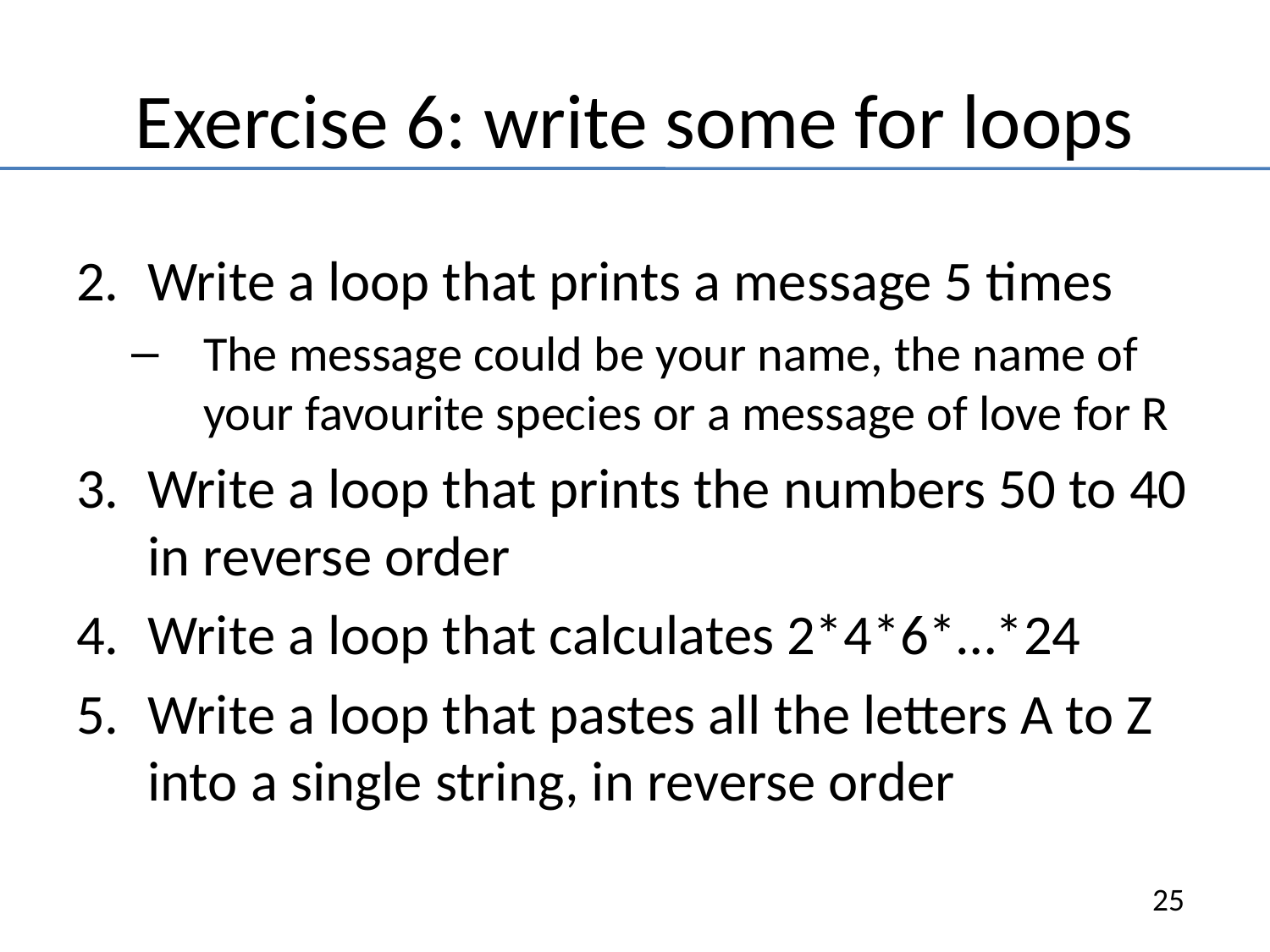

# Exercise 6: write some for loops
Write a loop that prints a message 5 times
The message could be your name, the name of your favourite species or a message of love for R
Write a loop that prints the numbers 50 to 40 in reverse order
Write a loop that calculates 2*4*6*…*24
Write a loop that pastes all the letters A to Z into a single string, in reverse order

25